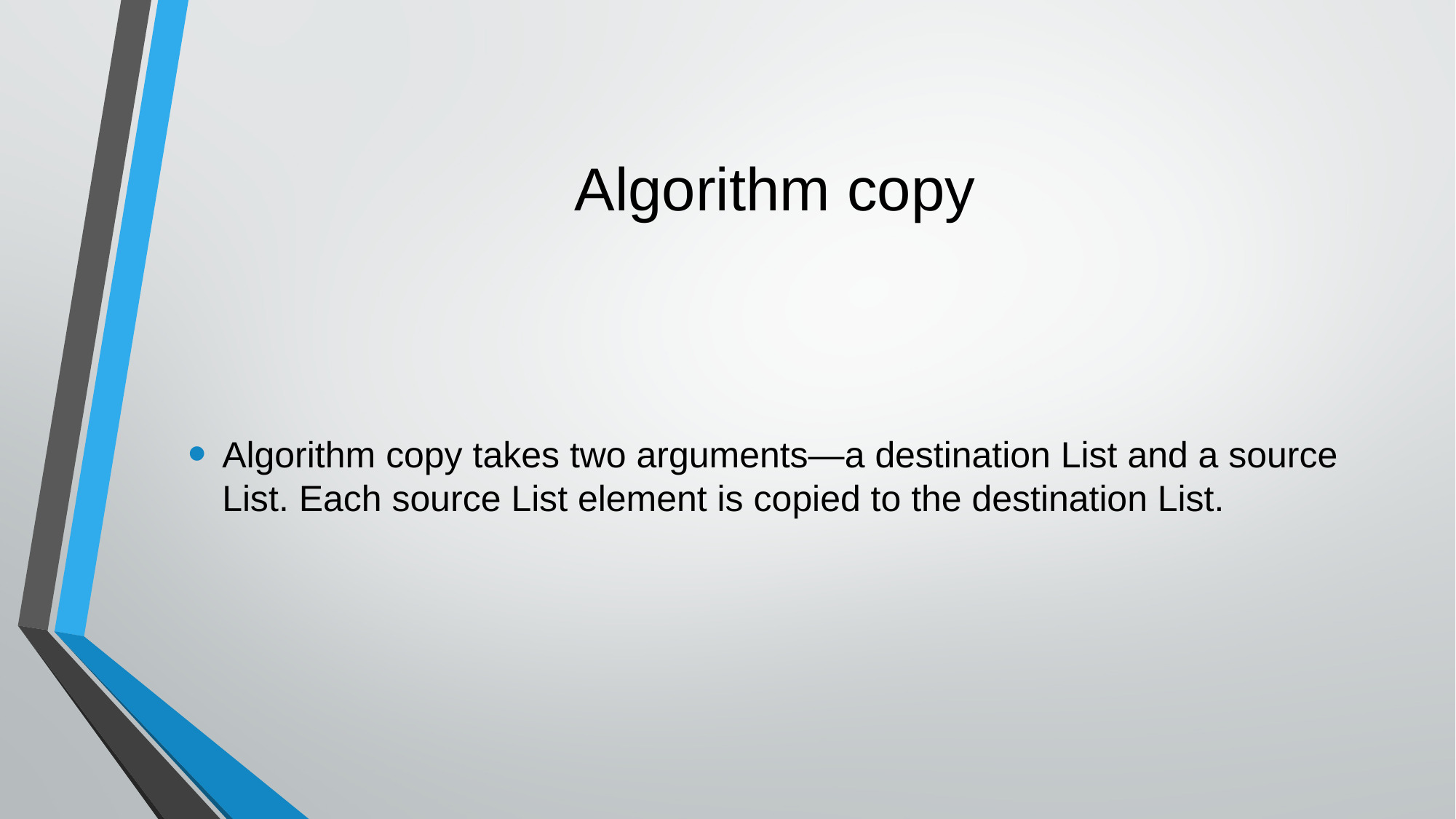

# Algorithm copy
Algorithm copy takes two arguments—a destination List and a source List. Each source List element is copied to the destination List.